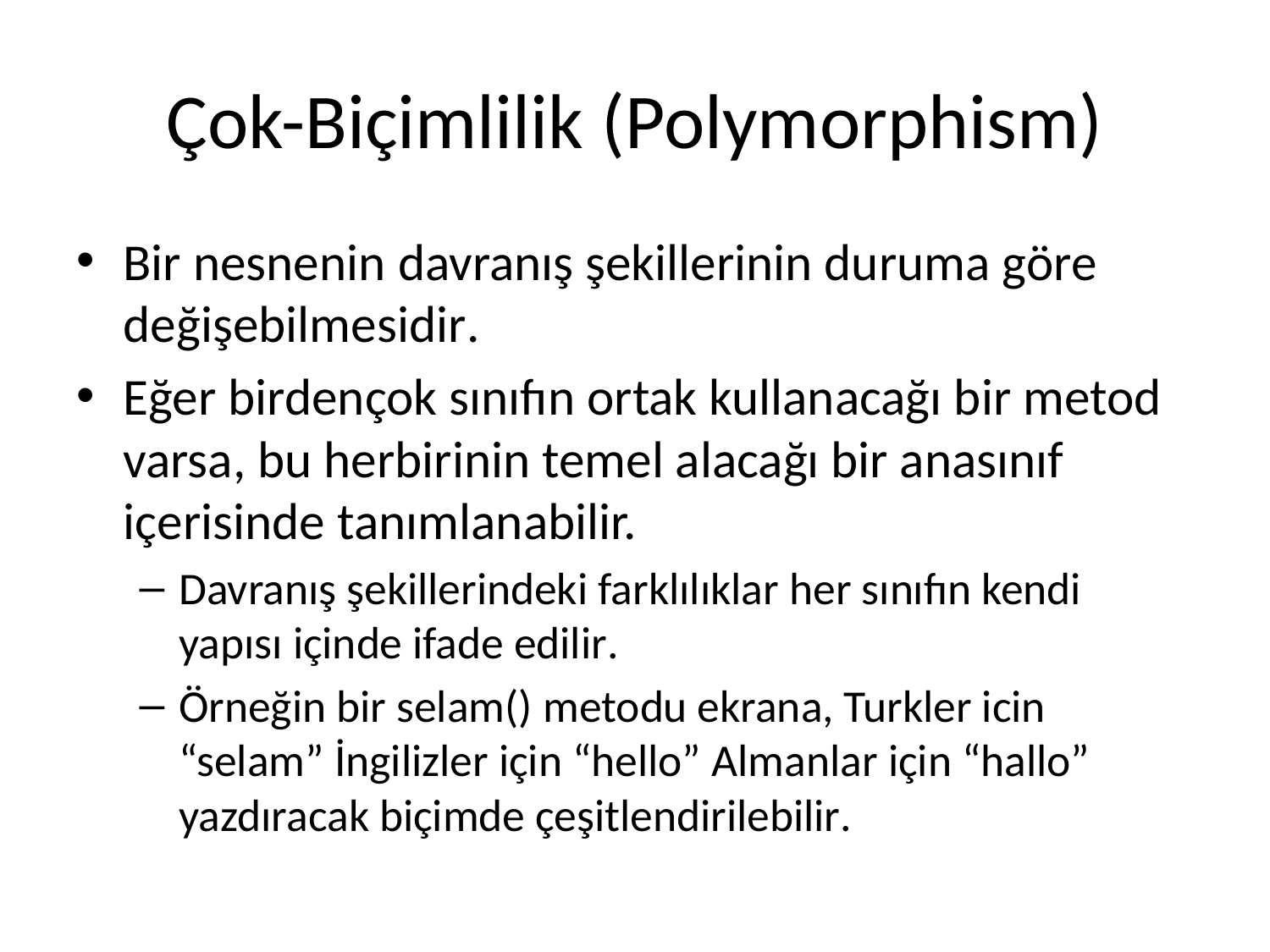

# Çok-Biçimlilik (Polymorphism)
Bir nesnenin davranış şekillerinin duruma göre değişebilmesidir.
Eğer birdençok sınıfın ortak kullanacağı bir metod varsa, bu herbirinin temel alacağı bir anasınıf içerisinde tanımlanabilir.
Davranış şekillerindeki farklılıklar her sınıfın kendi yapısı içinde ifade edilir.
Örneğin bir selam() metodu ekrana, Turkler icin “selam” İngilizler için “hello” Almanlar için “hallo” yazdıracak biçimde çeşitlendirilebilir.